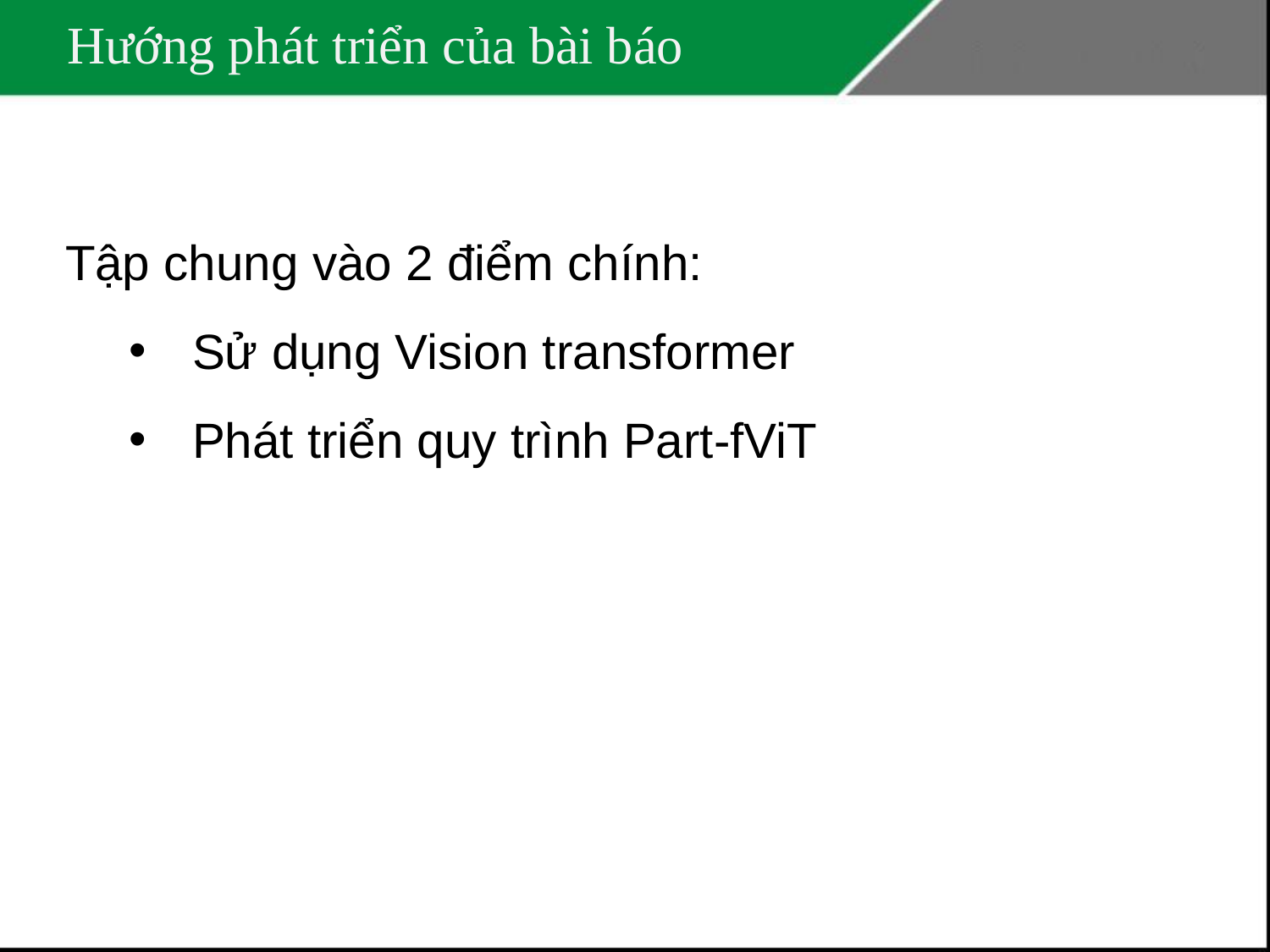

# Hướng phát triển của bài báo
Tập chung vào 2 điểm chính:
Sử dụng Vision transformer
Phát triển quy trình Part-fViT